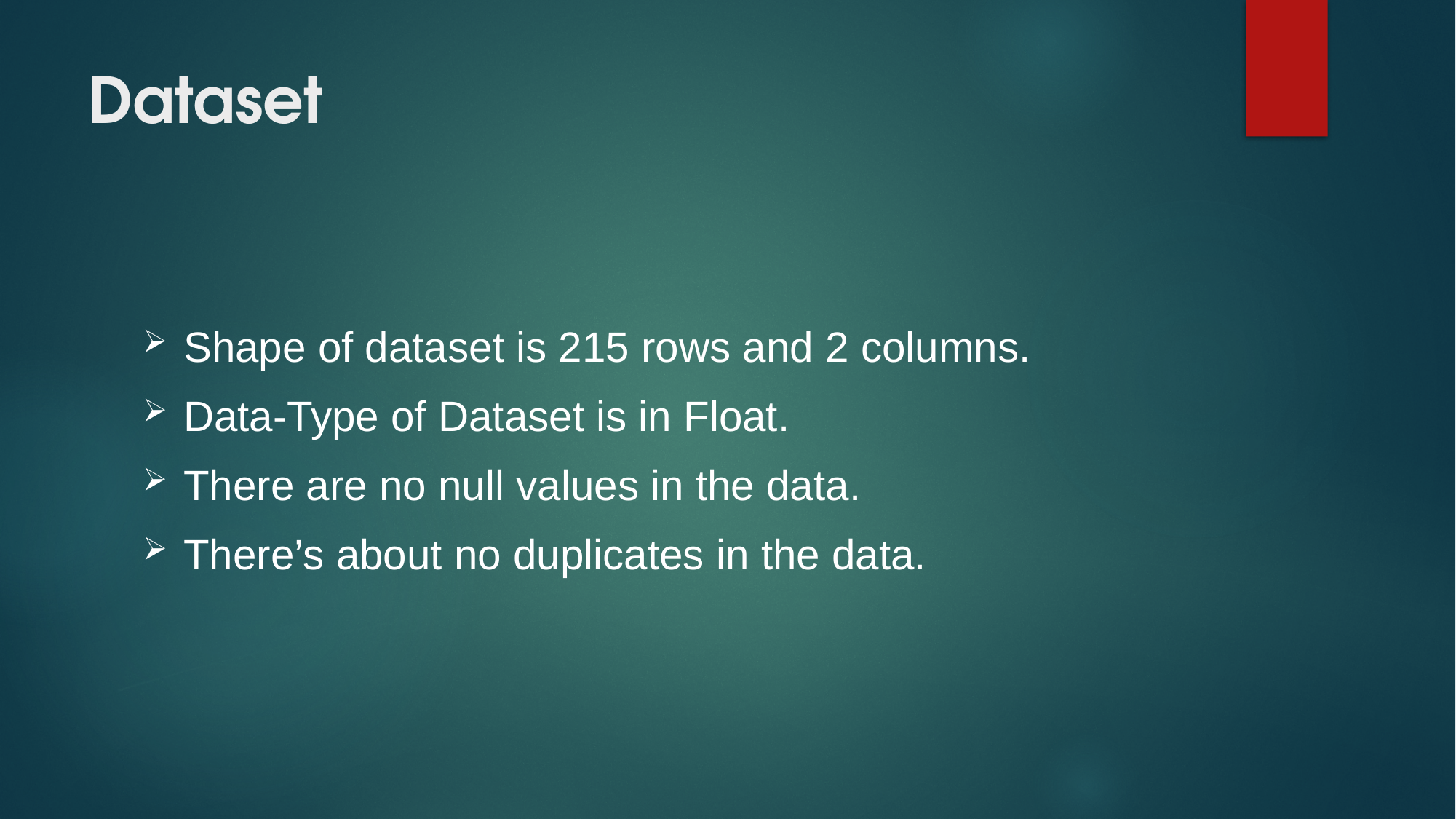

# Dataset

Shape of dataset is 215 rows and 2 columns.
Data-Type of Dataset is in Float.
There are no null values in the data.
There’s about no duplicates in the data.